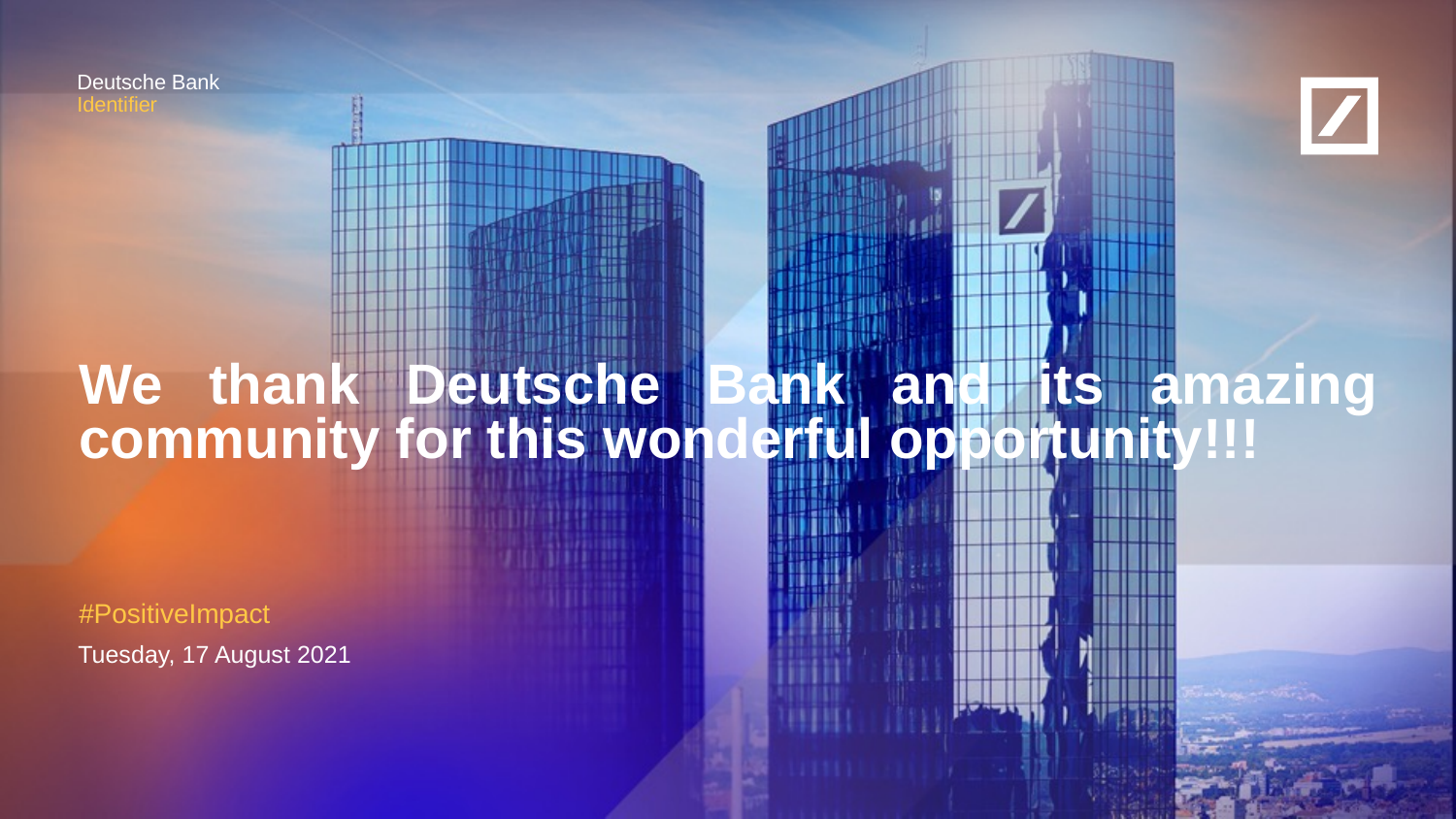

We thank Deutsche Bank and its amazing community for this wonderful opportunity!!!
#PositiveImpact
Tuesday, 17 August 2021